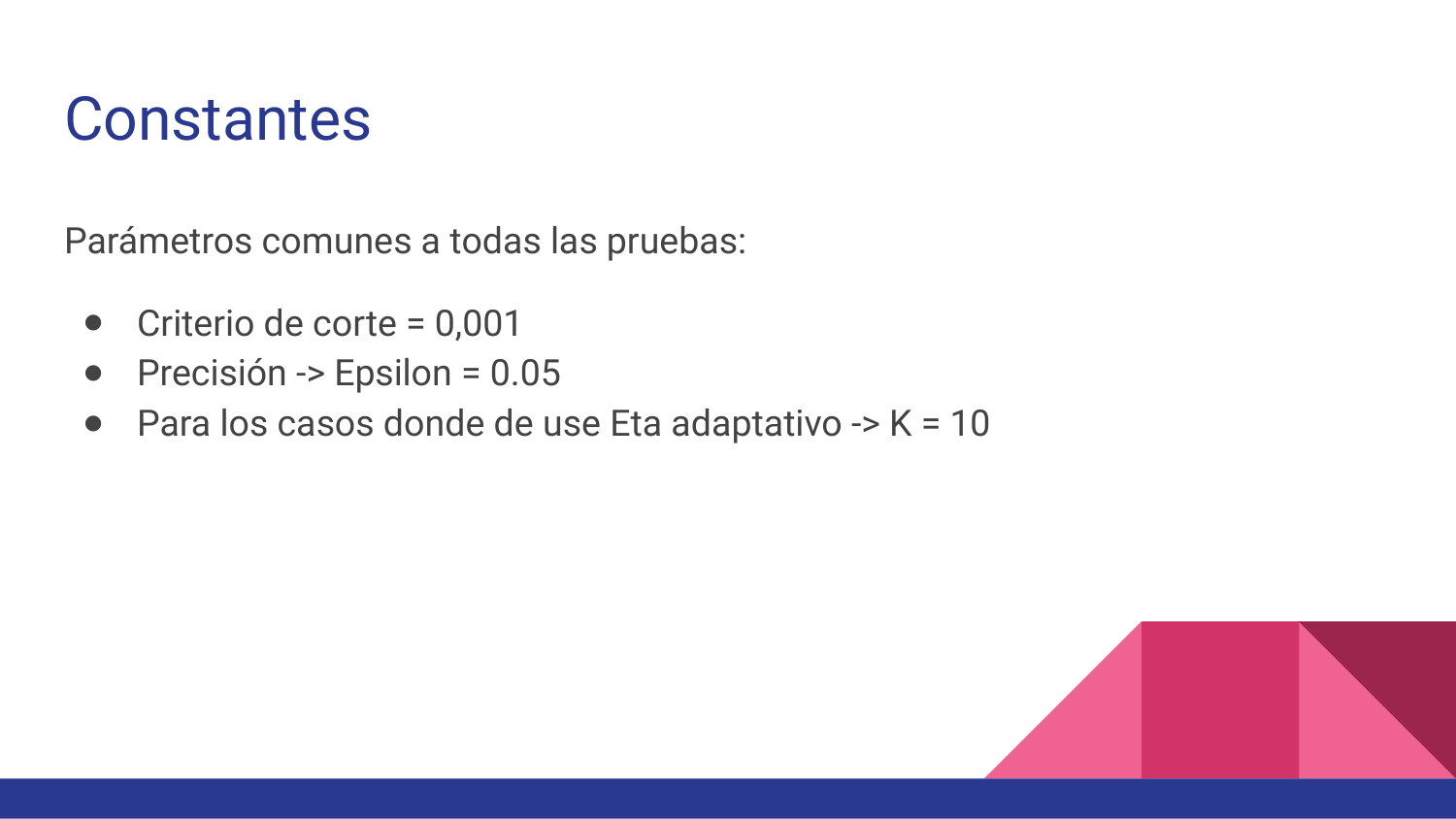

# Constantes
Parámetros comunes a todas las pruebas:
Criterio de corte = 0,001
Precisión -> Epsilon = 0.05
Para los casos donde de use Eta adaptativo -> K = 10